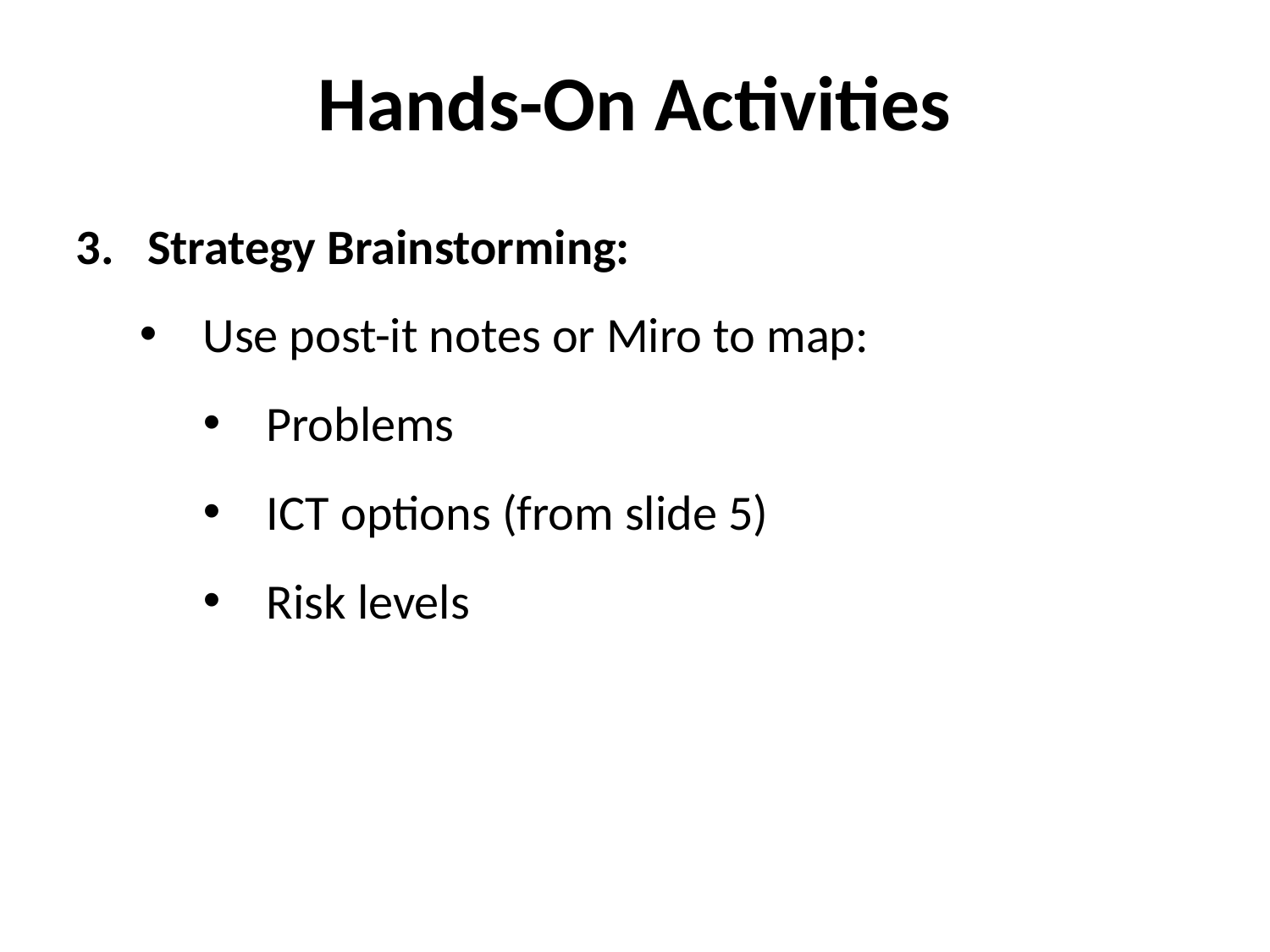

Hands-On Activities
Strategy Brainstorming:
Use post-it notes or Miro to map:
Problems
ICT options (from slide 5)
Risk levels